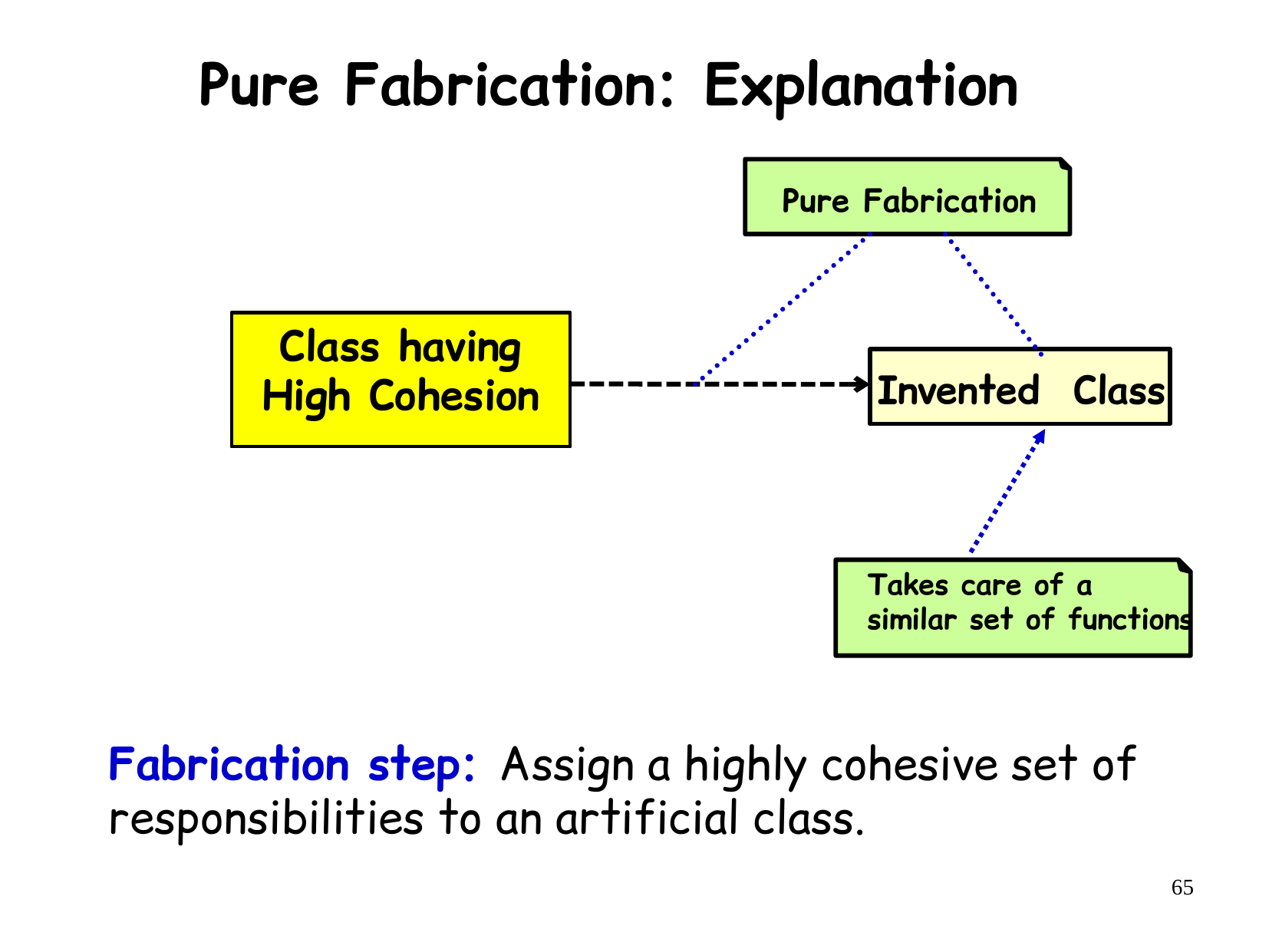

Pure Fabrication: Explanation

Pure Fabrication

Invented  Class

Takes care of a
similar set of functions

Class having High Cohesion
Class having Poor Cohesion
Fabrication step: Assign a highly cohesive set of responsibilities to an artificial class.